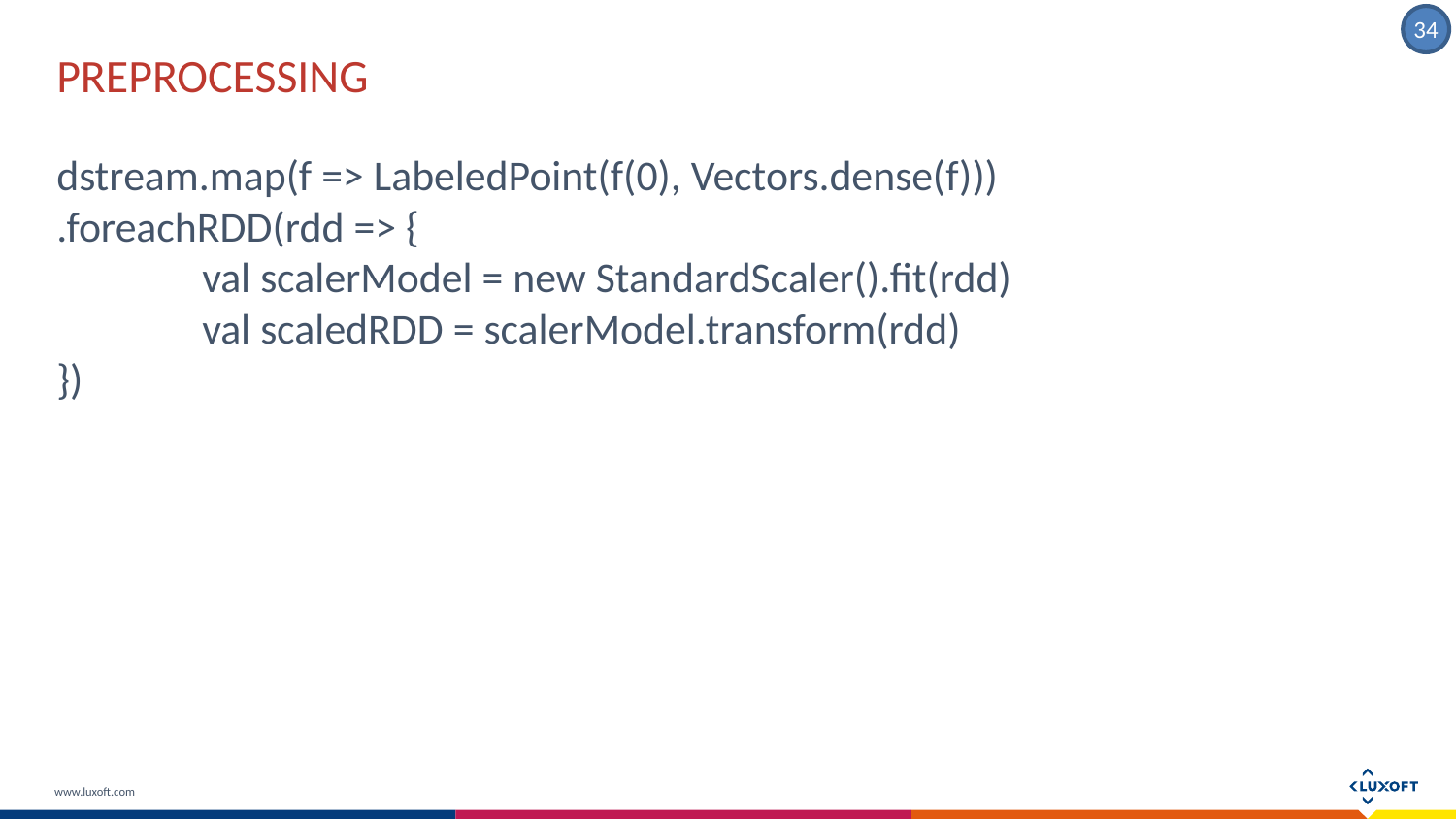

PREPROCESSING
dstream.map(f => LabeledPoint(f(0), Vectors.dense(f)))
.foreachRDD(rdd => {
	val scalerModel = new StandardScaler().fit(rdd)
	val scaledRDD = scalerModel.transform(rdd)
})